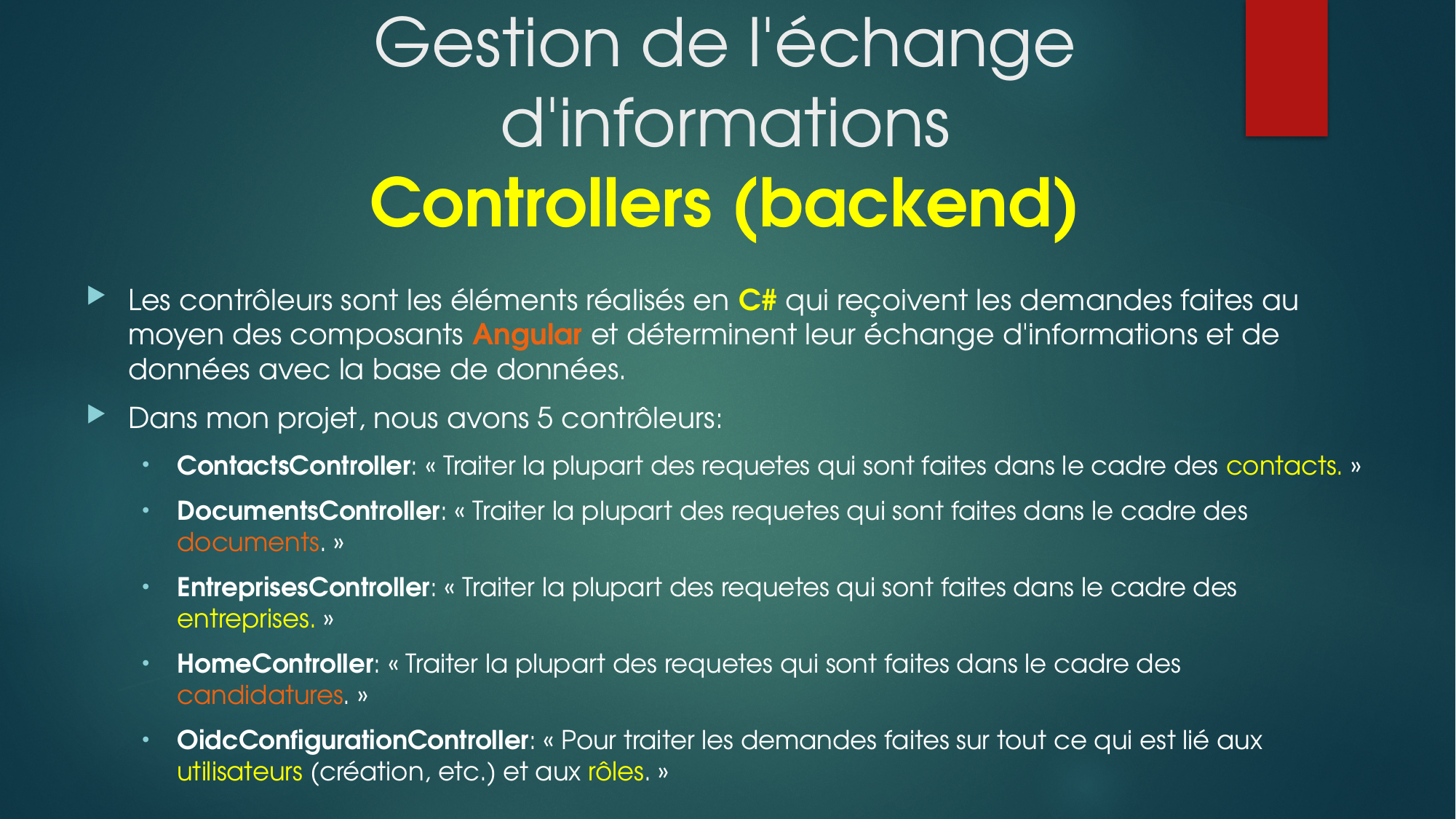

# Gestion de l'échange d'informations Controllers (backend)
Les contrôleurs sont les éléments réalisés en C# qui reçoivent les demandes faites au moyen des composants Angular et déterminent leur échange d'informations et de données avec la base de données.
Dans mon projet, nous avons 5 contrôleurs:
ContactsController: « Traiter la plupart des requetes qui sont faites dans le cadre des contacts. »
DocumentsController: « Traiter la plupart des requetes qui sont faites dans le cadre des documents. »
EntreprisesController: « Traiter la plupart des requetes qui sont faites dans le cadre des entreprises. »
HomeController: « Traiter la plupart des requetes qui sont faites dans le cadre des candidatures. »
OidcConfigurationController: « Pour traiter les demandes faites sur tout ce qui est lié aux utilisateurs (création, etc.) et aux rôles. »